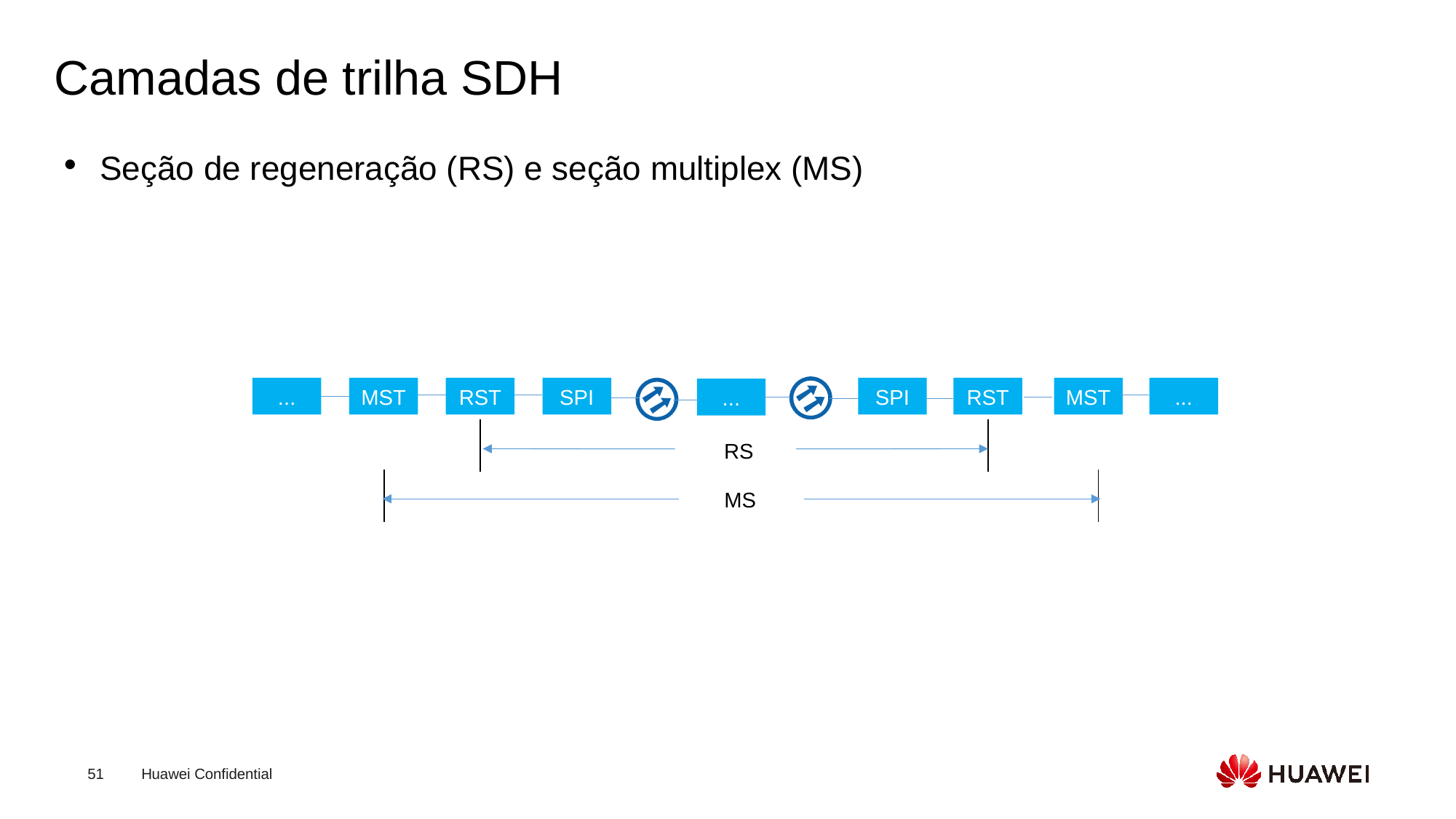

# Camadas de trilha SDH
Seção de regeneração (RS) e seção multiplex (MS)

...
MST
RST
SPI

SPI
RST
MST
...
...
RS
MS